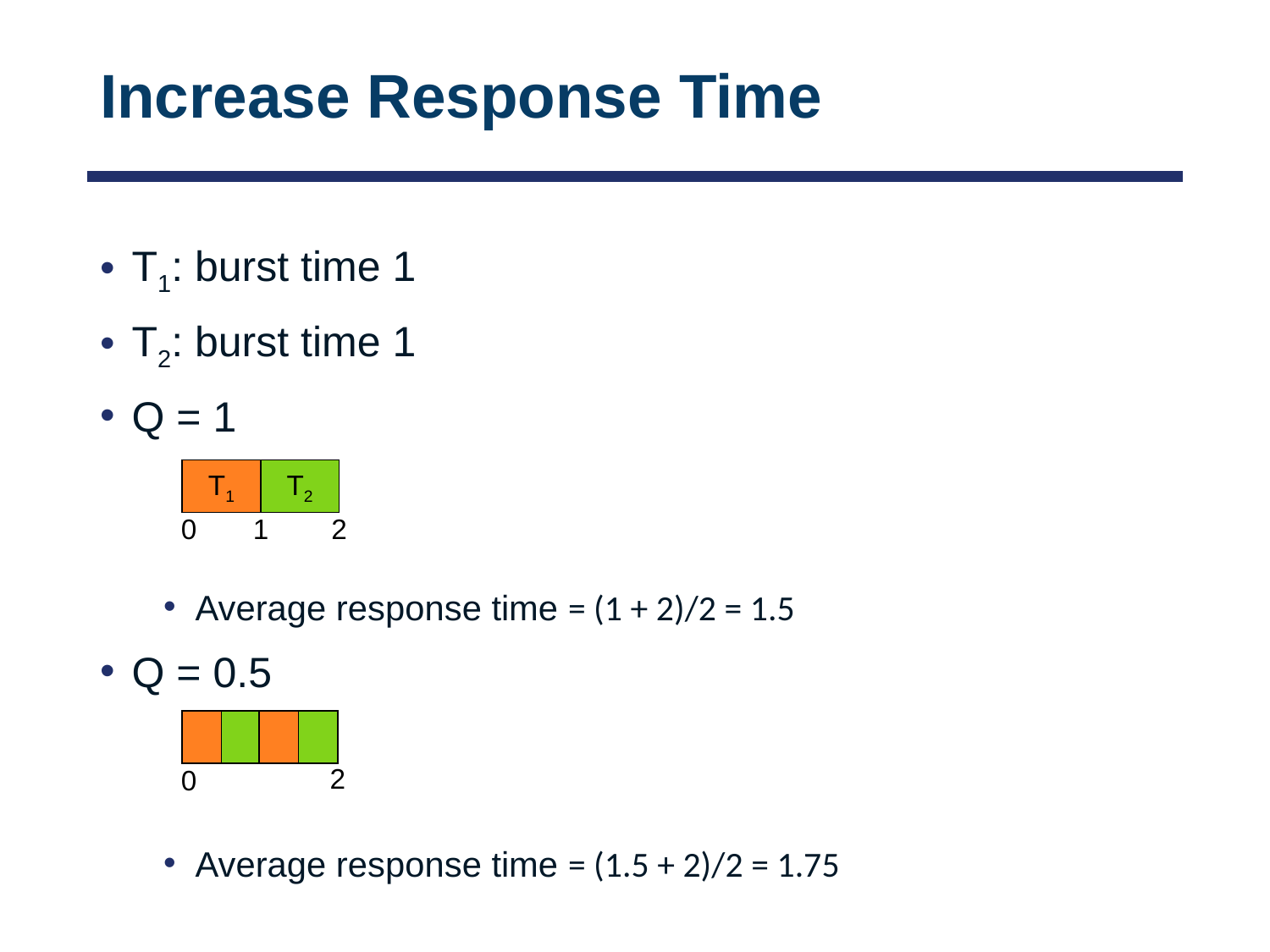

# Increase Response Time
T1: burst time 1
T2: burst time 1
Q = 1

Average response time = (1 + 2)/2 = 1.5
Q = 0.5

Average response time = (1.5 + 2)/2 = 1.75

T1
T2
1
0
2

2
0